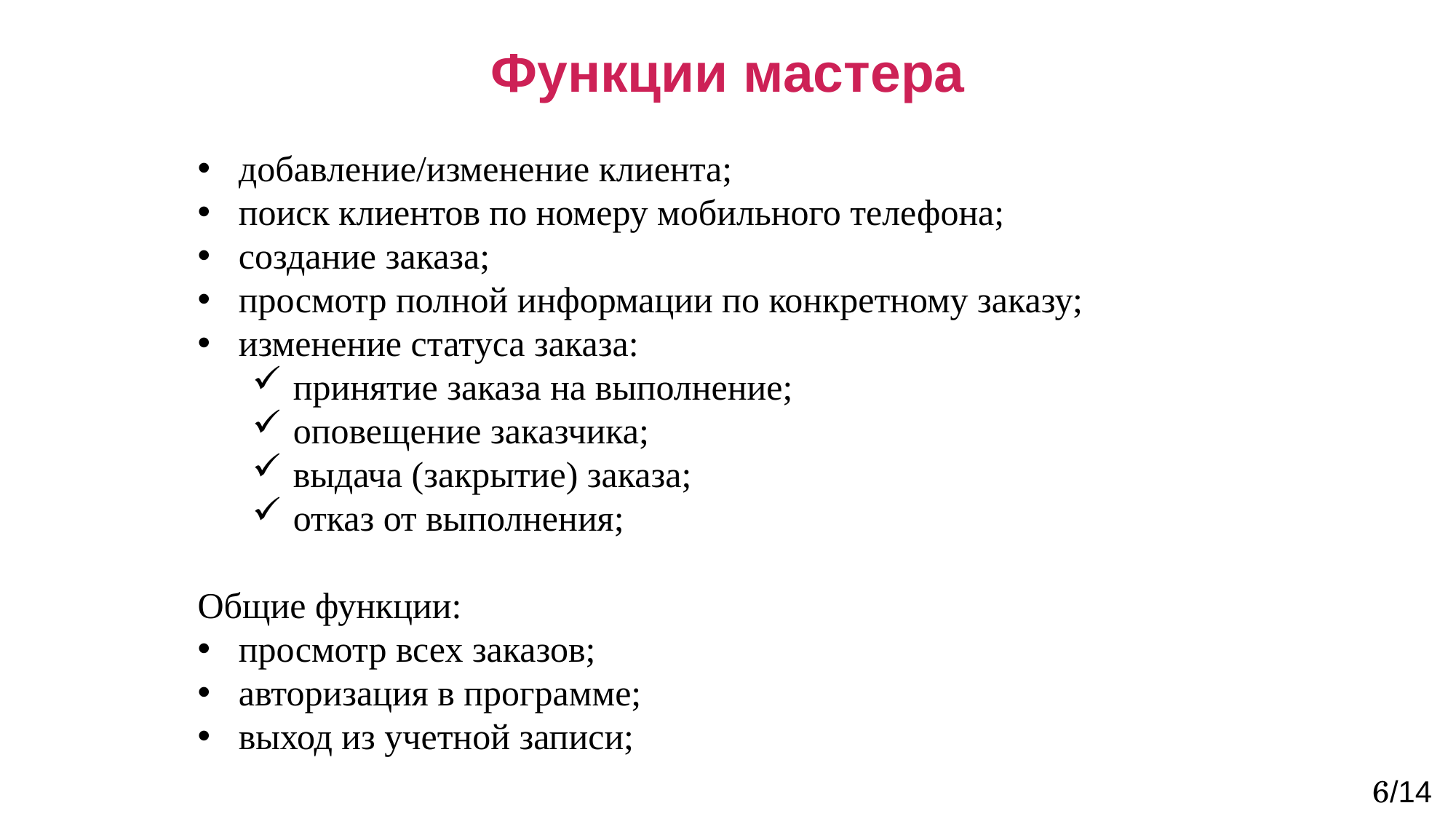

Функции мастера
добавление/изменение клиента;
поиск клиентов по номеру мобильного телефона;
создание заказа;
просмотр полной информации по конкретному заказу;
изменение статуса заказа:
принятие заказа на выполнение;
оповещение заказчика;
выдача (закрытие) заказа;
отказ от выполнения;

Общие функции:
просмотр всех заказов;
авторизация в программе;
выход из учетной записи;

6/14